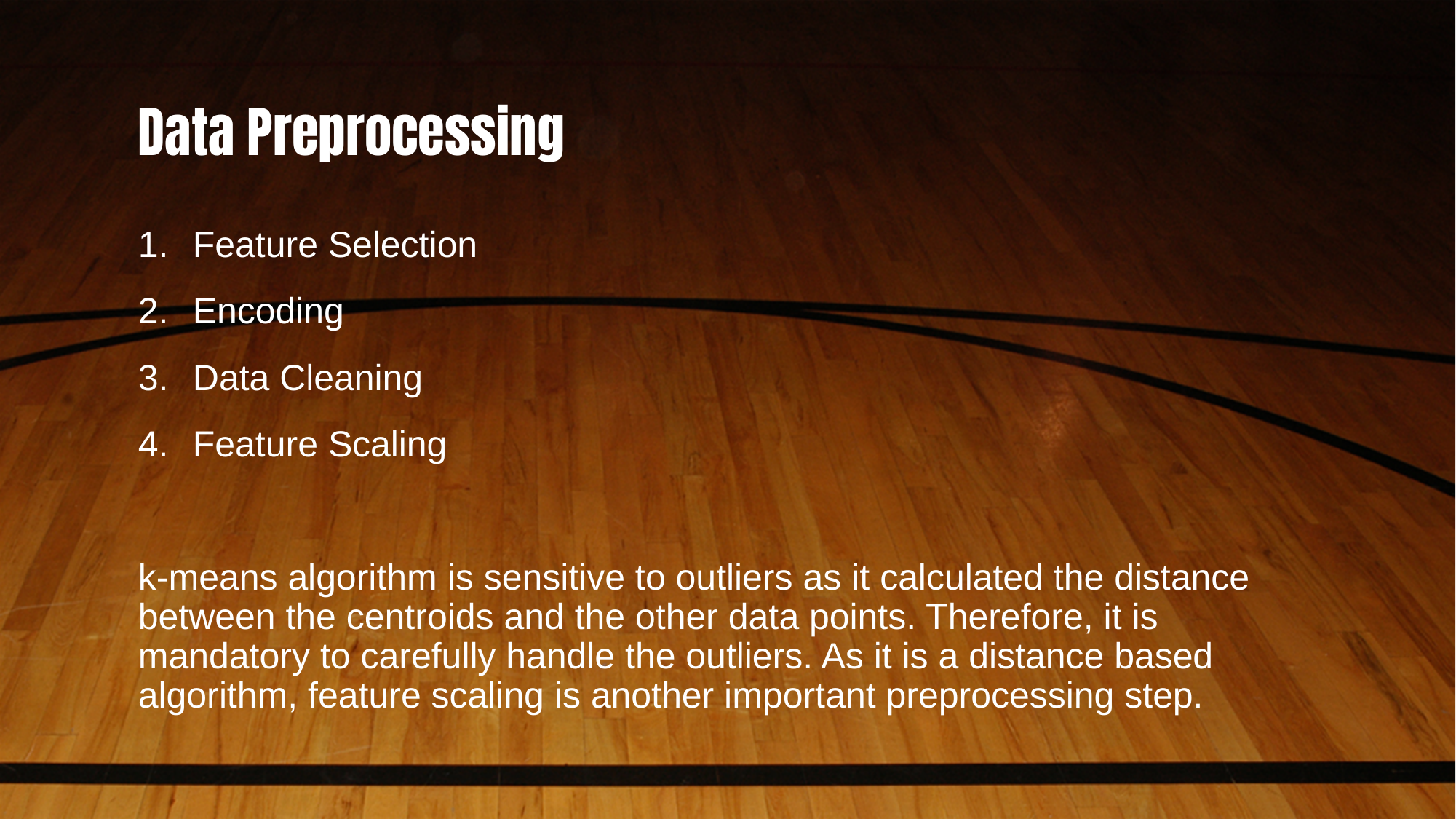

# Data Preprocessing
Feature Selection
Encoding
Data Cleaning
Feature Scaling

k-means algorithm is sensitive to outliers as it calculated the distance between the centroids and the other data points. Therefore, it is mandatory to carefully handle the outliers. As it is a distance based algorithm, feature scaling is another important preprocessing step.